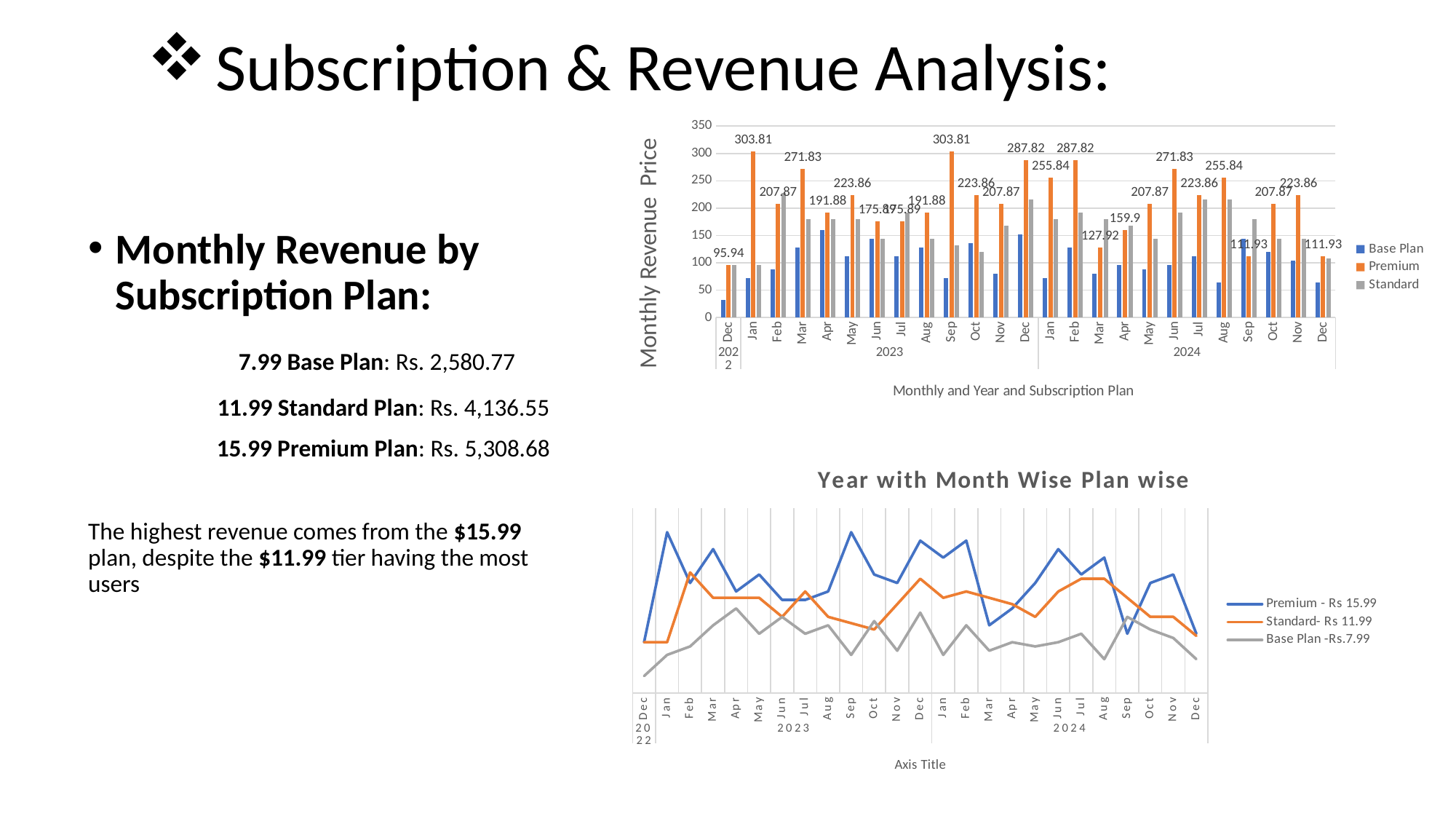

# Subscription & Revenue Analysis:

### Chart

| Category | Base Plan | Premium | Standard |
|---|---|---|---|
| Dec | 31.96 | 95.94 | 95.91999999999999 |
| Jan | 71.91000000000001 | 303.81000000000006 | 95.91999999999999 |
| Feb | 87.89 | 207.87000000000003 | 227.81000000000006 |
| Mar | 127.83999999999997 | 271.83000000000004 | 179.85000000000002 |
| Apr | 159.8 | 191.88000000000002 | 179.85000000000002 |
| May | 111.85999999999999 | 223.86000000000004 | 179.85000000000002 |
| Jun | 143.82 | 175.89000000000001 | 143.88 |
| Jul | 111.85999999999999 | 175.89000000000001 | 191.84000000000003 |
| Aug | 127.83999999999997 | 191.88000000000002 | 143.88 |
| Sep | 71.91000000000001 | 303.81000000000006 | 131.89 |
| Oct | 135.82999999999998 | 223.86000000000004 | 119.89999999999998 |
| Nov | 79.9 | 207.87000000000003 | 167.86 |
| Dec | 151.81 | 287.82000000000005 | 215.82000000000005 |
| Jan | 71.91000000000001 | 255.84000000000006 | 179.85000000000002 |
| Feb | 127.83999999999997 | 287.82000000000005 | 191.84000000000003 |
| Mar | 79.9 | 127.91999999999999 | 179.85000000000002 |
| Apr | 95.88 | 159.9 | 167.86 |
| May | 87.89 | 207.87000000000003 | 143.88 |
| Jun | 95.88 | 271.83000000000004 | 191.84000000000003 |
| Jul | 111.85999999999999 | 223.86000000000004 | 215.82000000000005 |
| Aug | 63.92000000000001 | 255.84000000000006 | 215.82000000000005 |
| Sep | 143.82 | 111.92999999999999 | 179.85000000000002 |
| Oct | 119.84999999999998 | 207.87000000000003 | 143.88 |
| Nov | 103.86999999999999 | 223.86000000000004 | 143.88 |
| Dec | 63.92000000000001 | 111.92999999999999 | 107.90999999999998 |

Monthly Revenue by Subscription Plan:
          7.99 Base Plan: Rs. 2,580.77
	11.99 Standard Plan: Rs. 4,136.55
	15.99 Premium Plan: Rs. 5,308.68

The highest revenue comes from the $15.99 plan, despite the $11.99 tier having the most users

### Chart: Year with Month Wise Plan wise

| Category | Premium - Rs 15.99 | Standard- Rs 11.99 | Base Plan -Rs.7.99 |
|---|---|---|---|
| Dec | 95.94 | 95.91999999999999 | 31.96 |
| Jan | 303.81000000000006 | 95.91999999999999 | 71.91000000000001 |
| Feb | 207.87000000000003 | 227.81000000000006 | 87.89 |
| Mar | 271.83000000000004 | 179.85000000000002 | 127.83999999999997 |
| Apr | 191.88000000000002 | 179.85000000000002 | 159.8 |
| May | 223.86000000000004 | 179.85000000000002 | 111.85999999999999 |
| Jun | 175.89000000000001 | 143.88 | 143.82 |
| Jul | 175.89000000000001 | 191.84000000000003 | 111.85999999999999 |
| Aug | 191.88000000000002 | 143.88 | 127.83999999999997 |
| Sep | 303.81000000000006 | 131.89 | 71.91000000000001 |
| Oct | 223.86000000000004 | 119.89999999999998 | 135.82999999999998 |
| Nov | 207.87000000000003 | 167.86 | 79.9 |
| Dec | 287.82000000000005 | 215.82000000000005 | 151.81 |
| Jan | 255.84000000000006 | 179.85000000000002 | 71.91000000000001 |
| Feb | 287.82000000000005 | 191.84000000000003 | 127.83999999999997 |
| Mar | 127.91999999999999 | 179.85000000000002 | 79.9 |
| Apr | 159.9 | 167.86 | 95.88 |
| May | 207.87000000000003 | 143.88 | 87.89 |
| Jun | 271.83000000000004 | 191.84000000000003 | 95.88 |
| Jul | 223.86000000000004 | 215.82000000000005 | 111.85999999999999 |
| Aug | 255.84000000000006 | 215.82000000000005 | 63.92000000000001 |
| Sep | 111.92999999999999 | 179.85000000000002 | 143.82 |
| Oct | 207.87000000000003 | 143.88 | 119.84999999999998 |
| Nov | 223.86000000000004 | 143.88 | 103.86999999999999 |
| Dec | 111.92999999999999 | 107.90999999999998 | 63.92000000000001 |